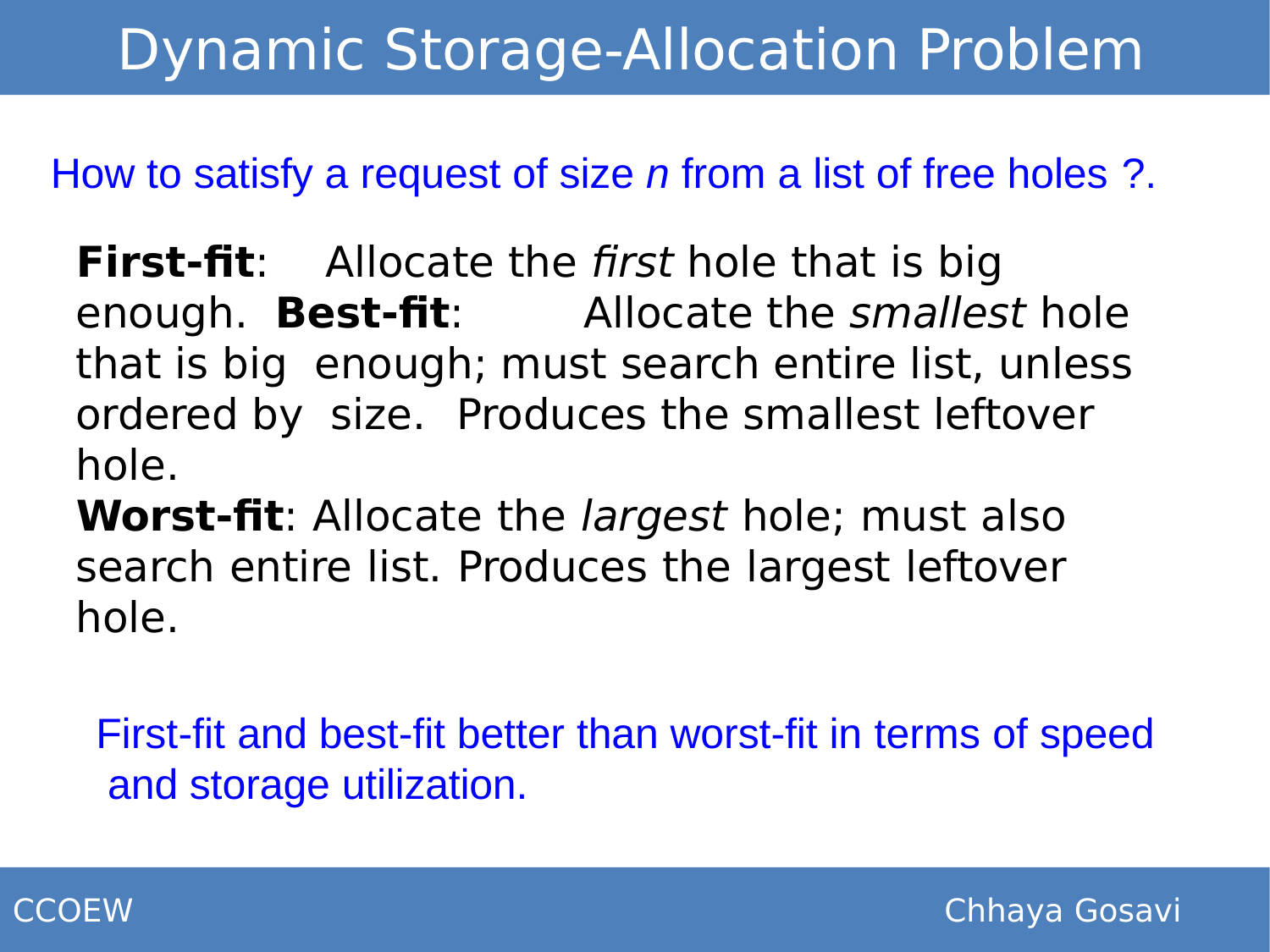

# Dynamic Storage-Allocation Problem
How to satisfy a request of size n from a list of free holes ?.
First-fit:		Allocate the first hole that is big enough.  Best-fit:	Allocate the smallest hole that is big  enough; must search entire list, unless ordered by  size.	Produces the smallest leftover hole.
Worst-fit: Allocate the largest hole; must also  search entire list. Produces the largest leftover  hole.

First-fit and best-fit better than worst-fit in terms of speed  and storage utilization.

CCOEW
Chhaya Gosavi